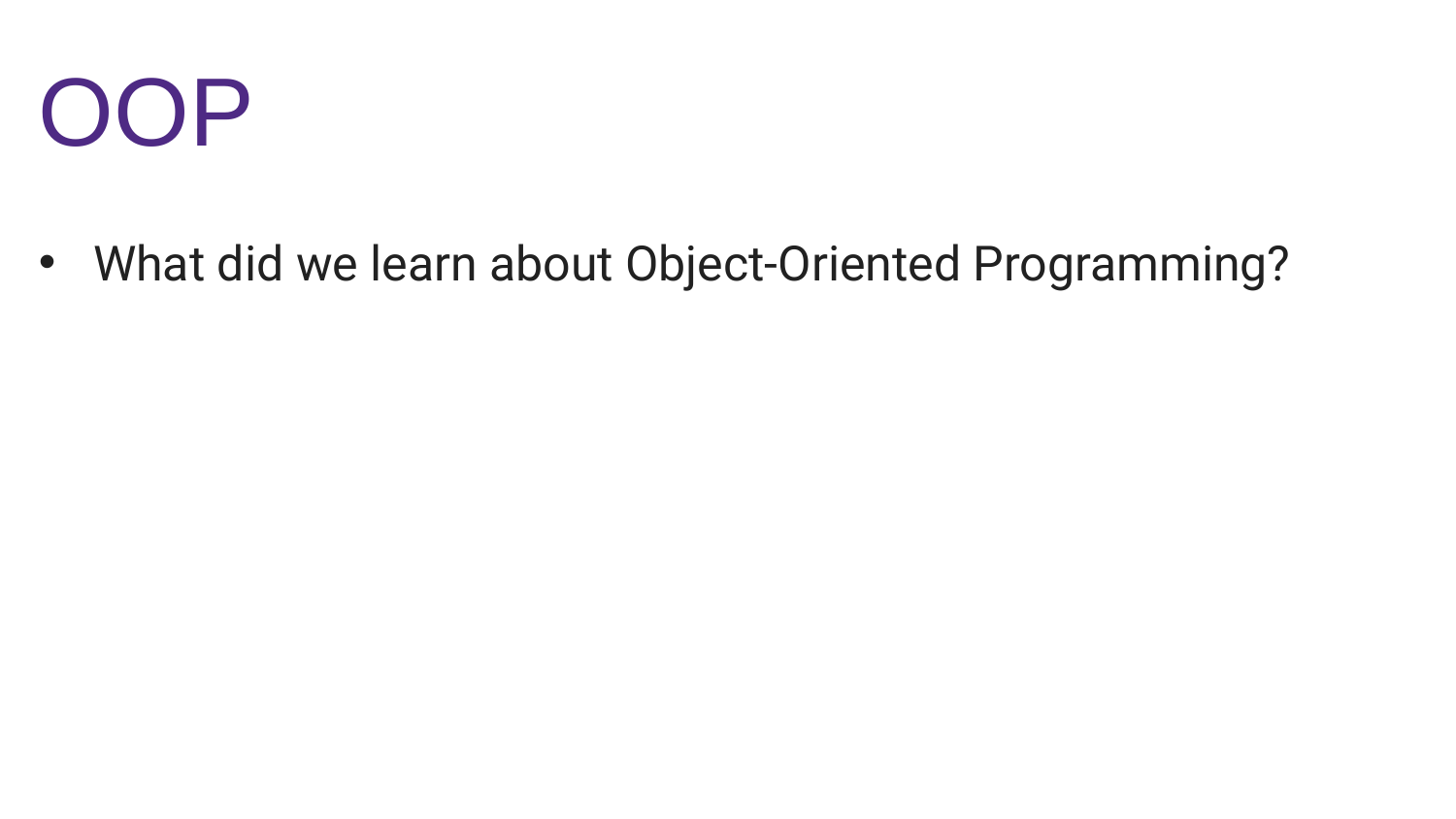

# OOP
What did we learn about Object-Oriented Programming?